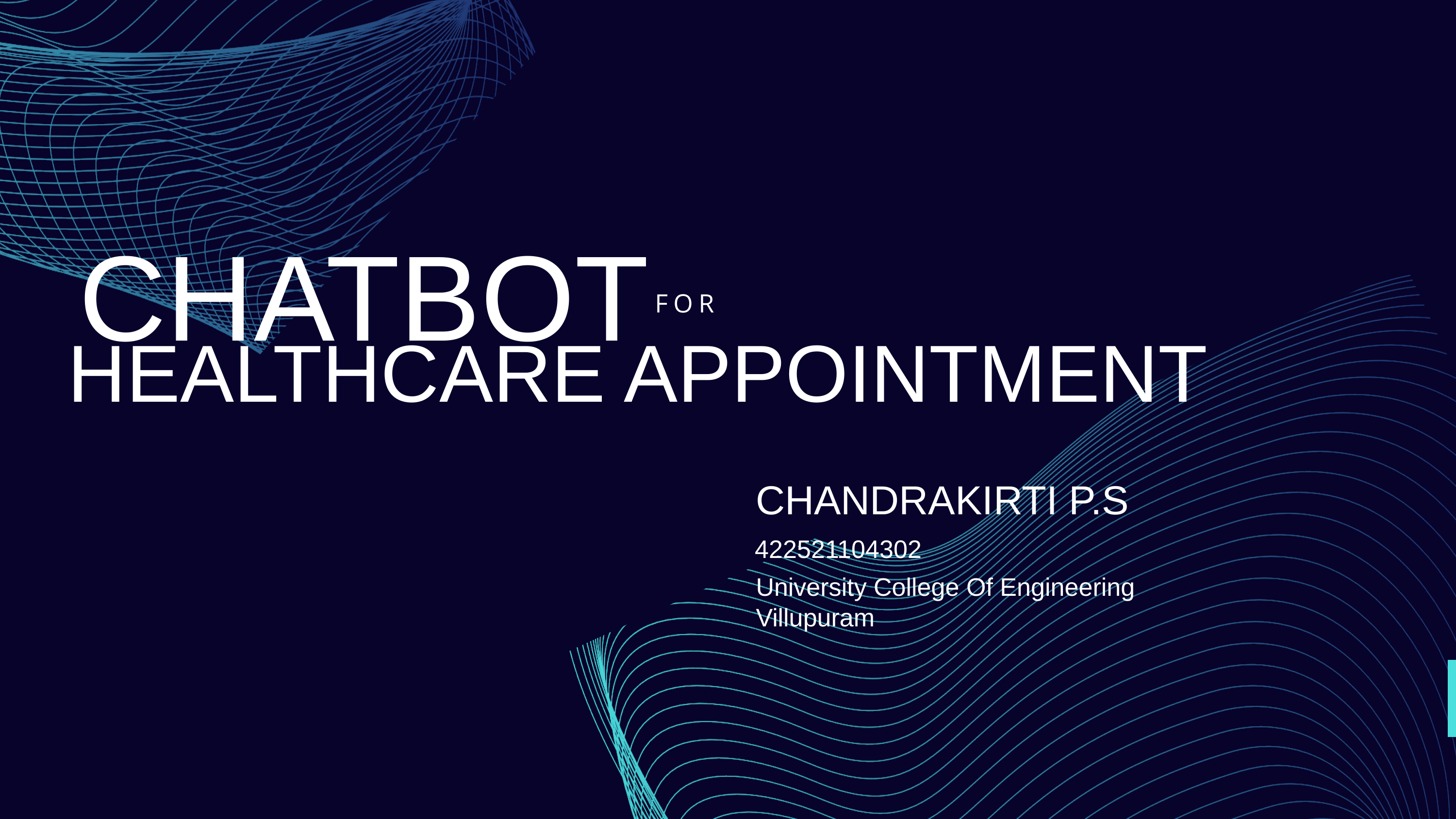

CHATBOT
FOR
HEALTHCARE APPOINTMENT

CHANDRAKIRTI P.S
422521104302
University College Of Engineering Villupuram